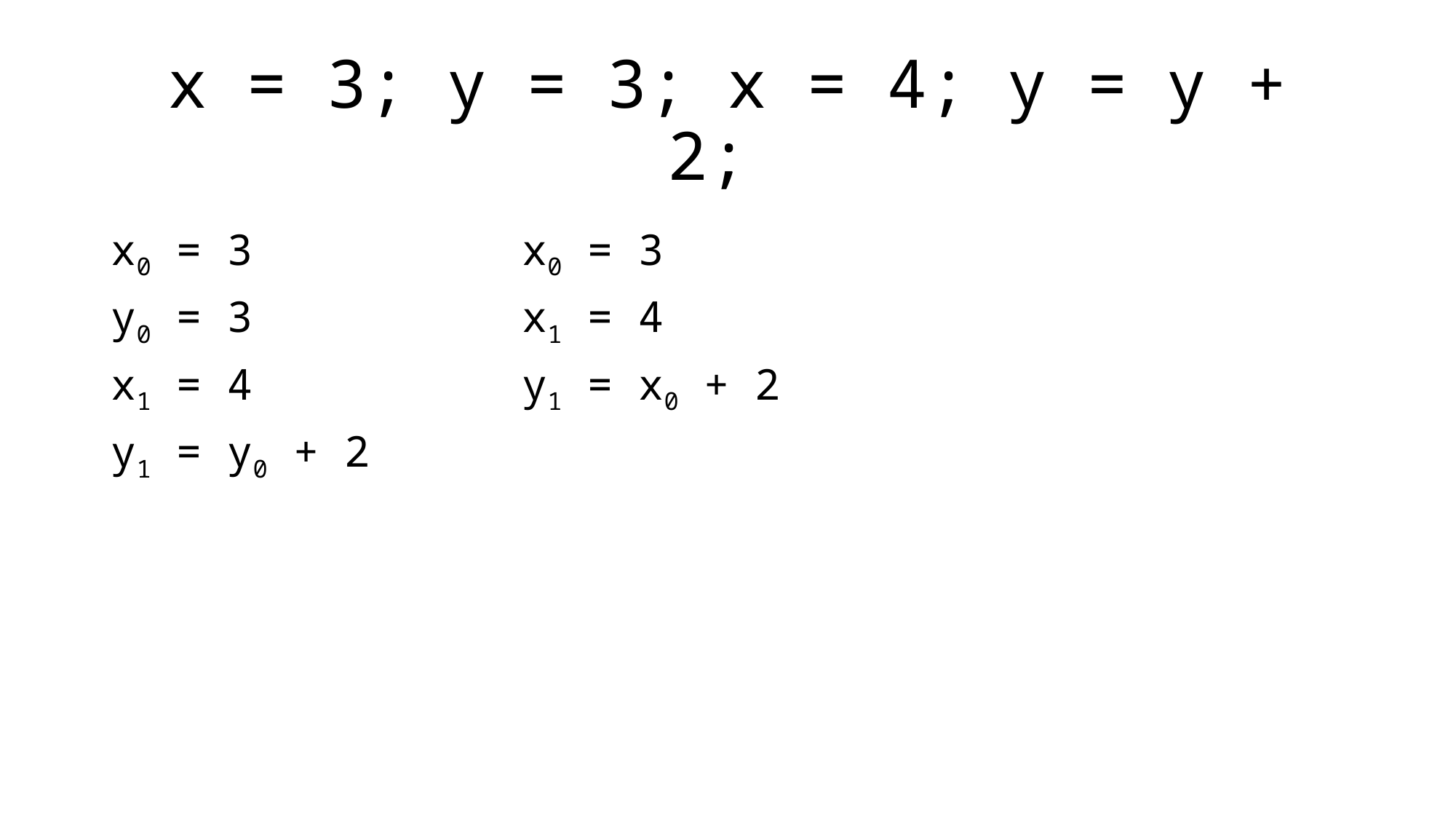

# x = 3; y = 3; x = 4; y = y + 2;
x0 = 3
y0 = 3
x1 = 4
y1 = y0 + 2

x0 = 3
x1 = 4
y1 = x0 + 2